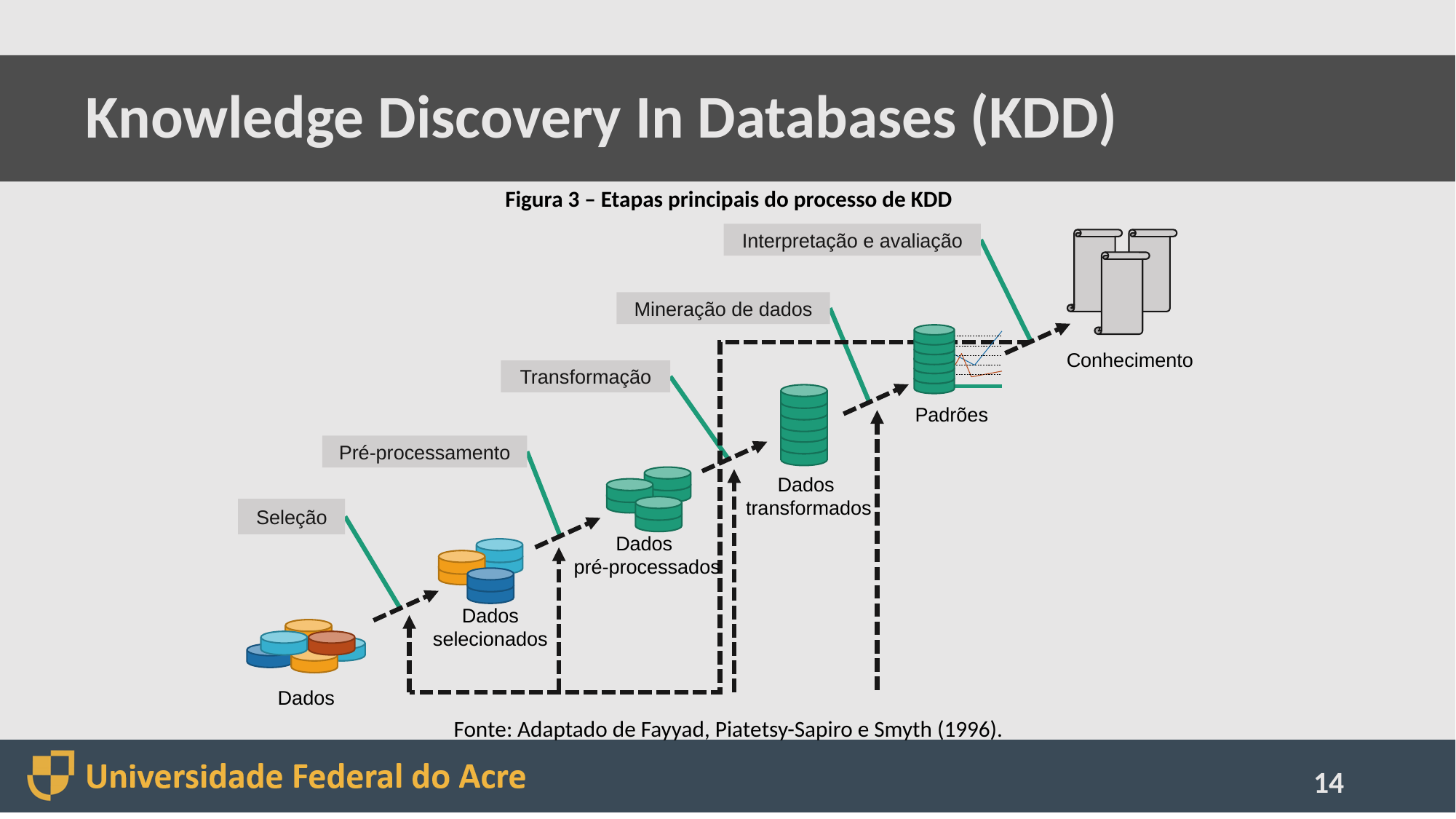

# Knowledge Discovery In Databases (KDD)
Figura 3 – Etapas principais do processo de KDD
Interpretação e avaliação

Mineração de dados

Conhecimento
Transformação

Padrões
Pré-processamento
Dados
transformados

Seleção
Dados
pré-processados

Dados selecionados

Dados
Fonte: Adaptado de Fayyad, Piatetsy-Sapiro e Smyth (1996).
14